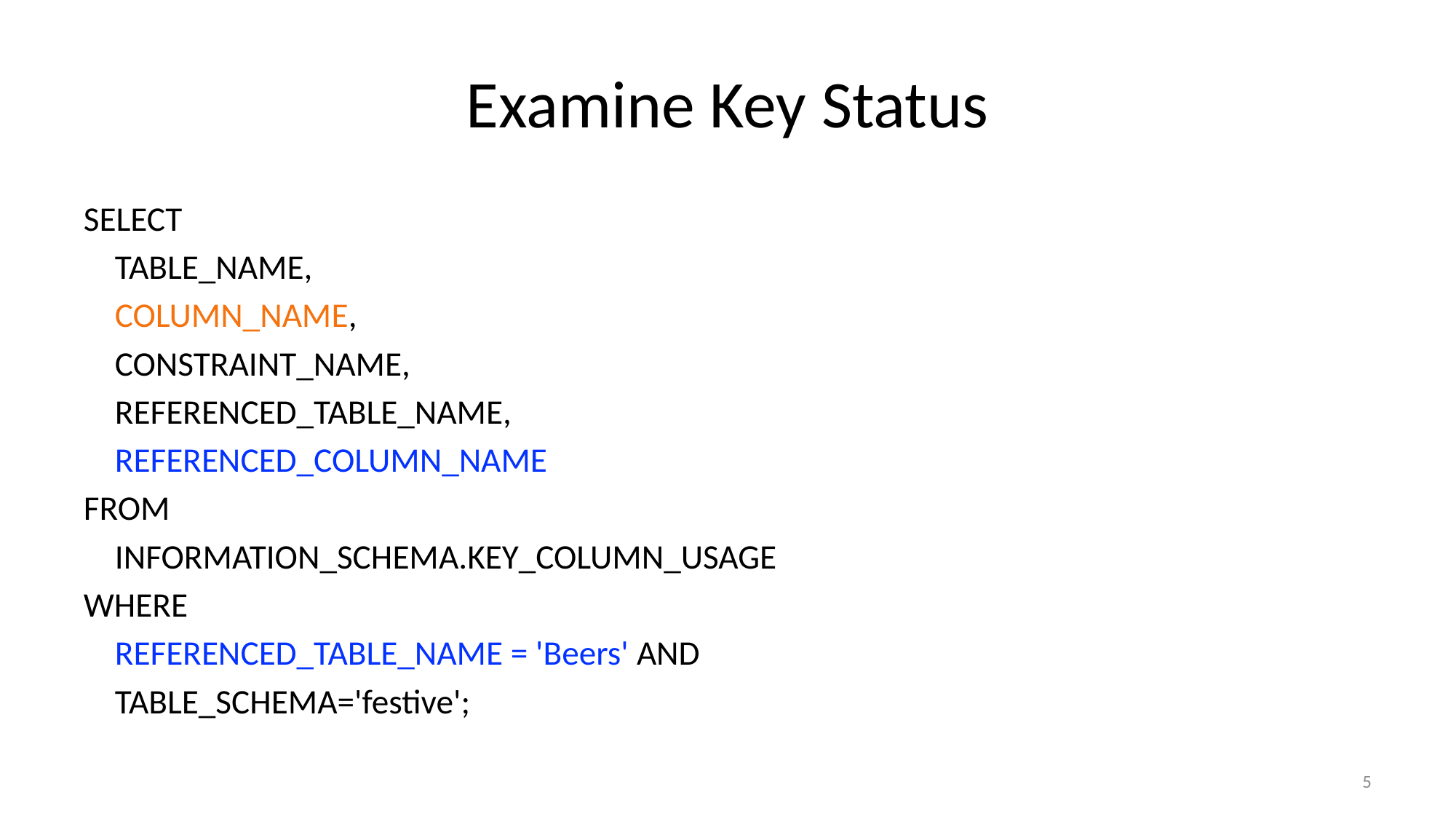

# Examine Key Status
SELECT
    TABLE_NAME,
    COLUMN_NAME,
    CONSTRAINT_NAME,
    REFERENCED_TABLE_NAME,
    REFERENCED_COLUMN_NAME
FROM
    INFORMATION_SCHEMA.KEY_COLUMN_USAGE
WHERE
    REFERENCED_TABLE_NAME = 'Beers' AND
    TABLE_SCHEMA='festive';

5